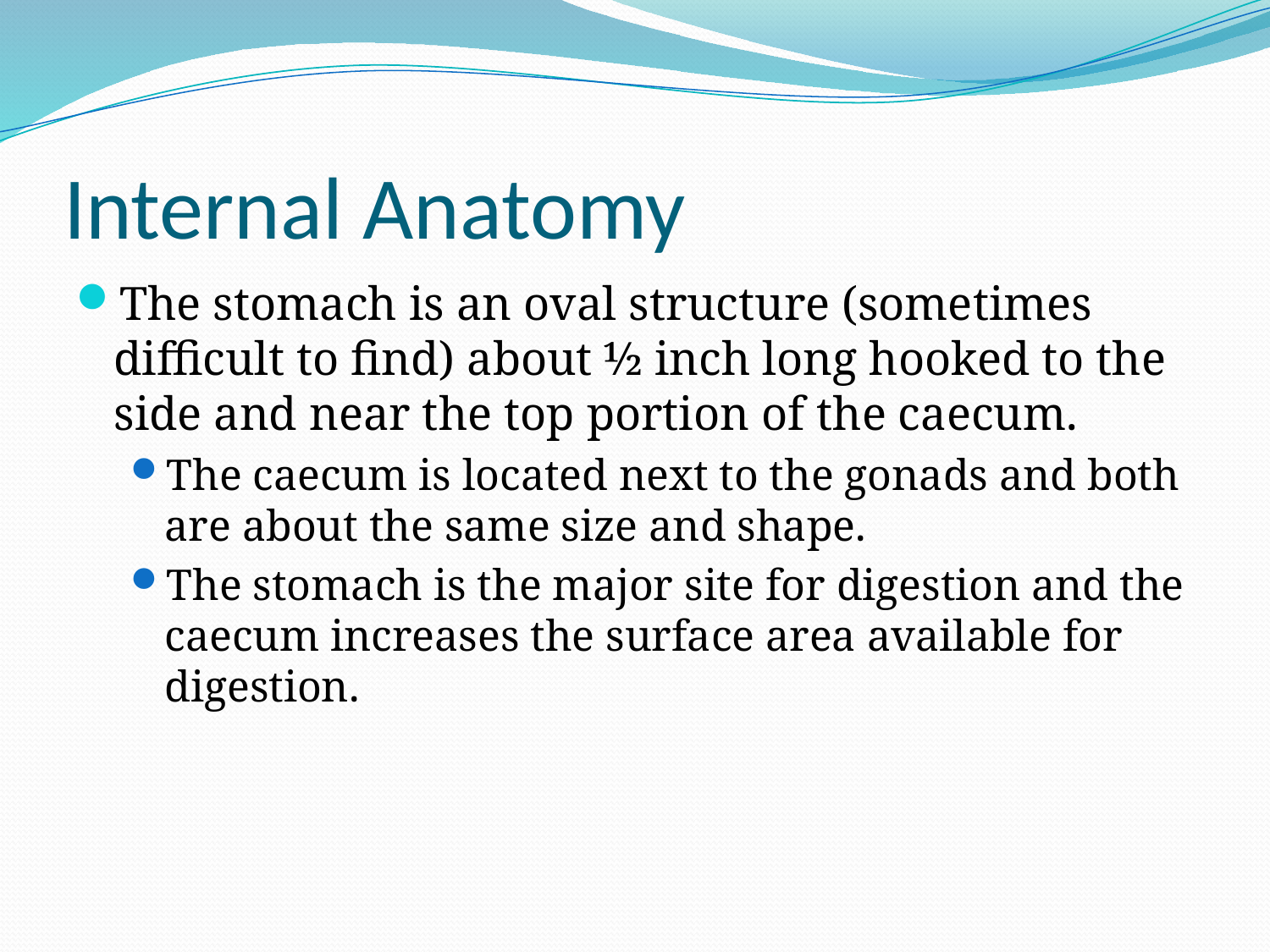

# Internal Anatomy
The stomach is an oval structure (sometimes difficult to find) about ½ inch long hooked to the side and near the top portion of the caecum.
The caecum is located next to the gonads and both are about the same size and shape.
The stomach is the major site for digestion and the caecum increases the surface area available for digestion.